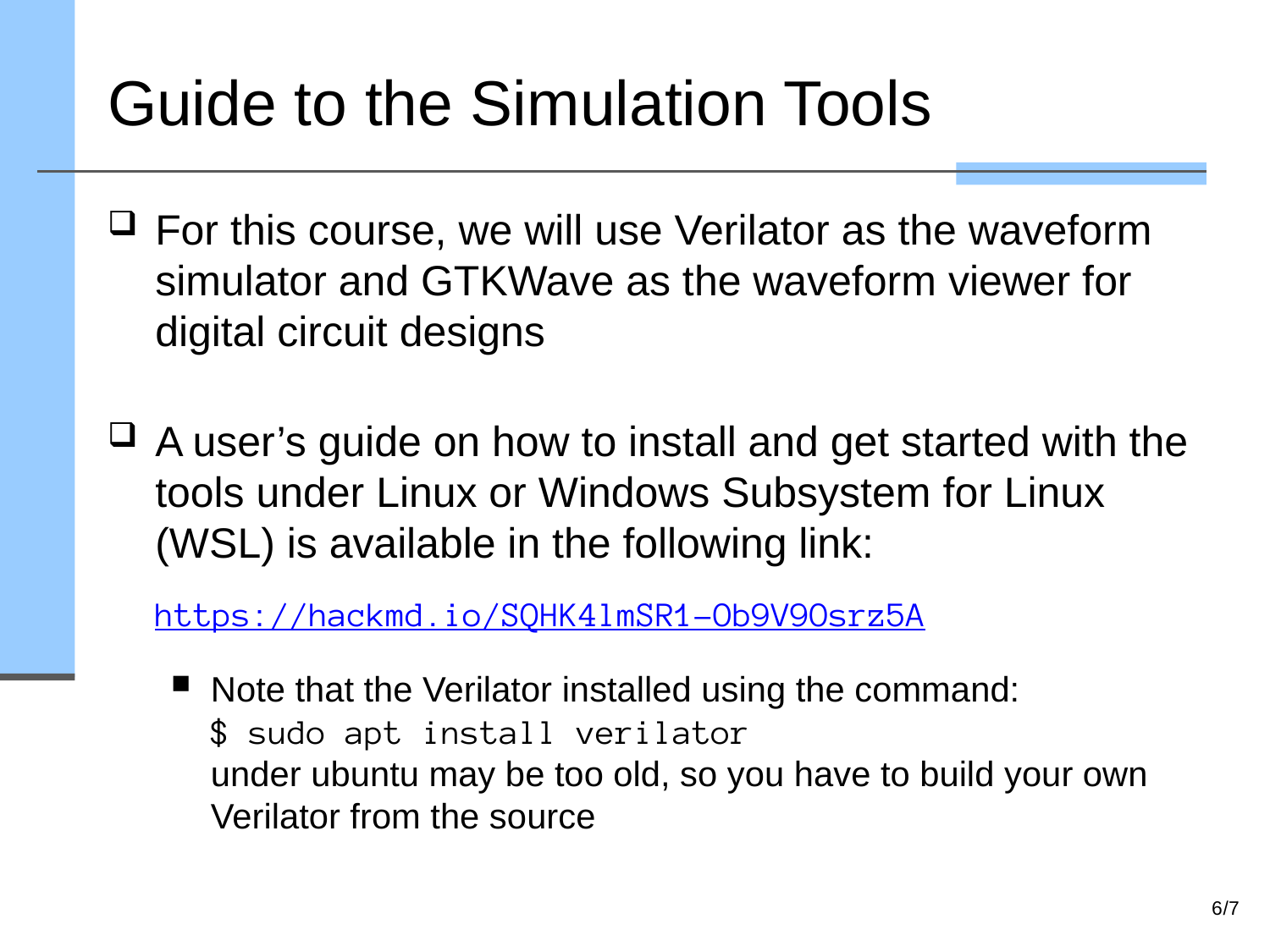

# Guide to the Simulation Tools
For this course, we will use Verilator as the waveform simulator and GTKWave as the waveform viewer for digital circuit designs
A user’s guide on how to install and get started with the tools under Linux or Windows Subsystem for Linux (WSL) is available in the following link:
https://hackmd.io/SQHK4lmSR1-Ob9V9Osrz5A
Note that the Verilator installed using the command:
$ sudo apt install verilator
under ubuntu may be too old, so you have to build your own Verilator from the source
6